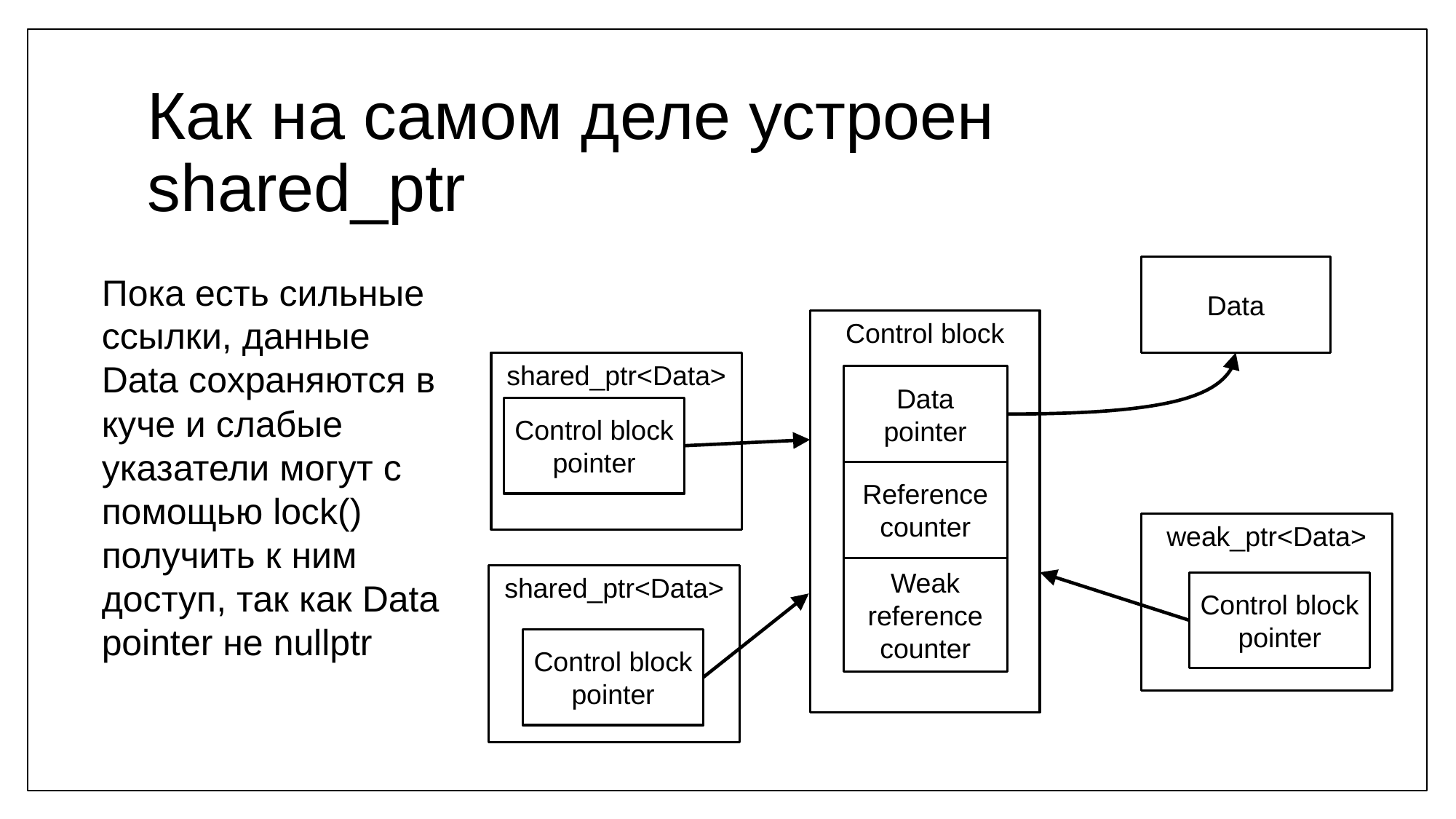

# Как на самом деле устроен shared_ptr
Data
Пока есть сильные ссылки, данные Data сохраняются в куче и слабые указатели могут с помощью lock() получить к ним доступ, так как Data pointer не nullptr
Control block
shared_ptr<Data>
Data pointer
Control block pointer
Reference counter
weak_ptr<Data>
Weak reference counter
shared_ptr<Data>
Control block pointer
Control block pointer